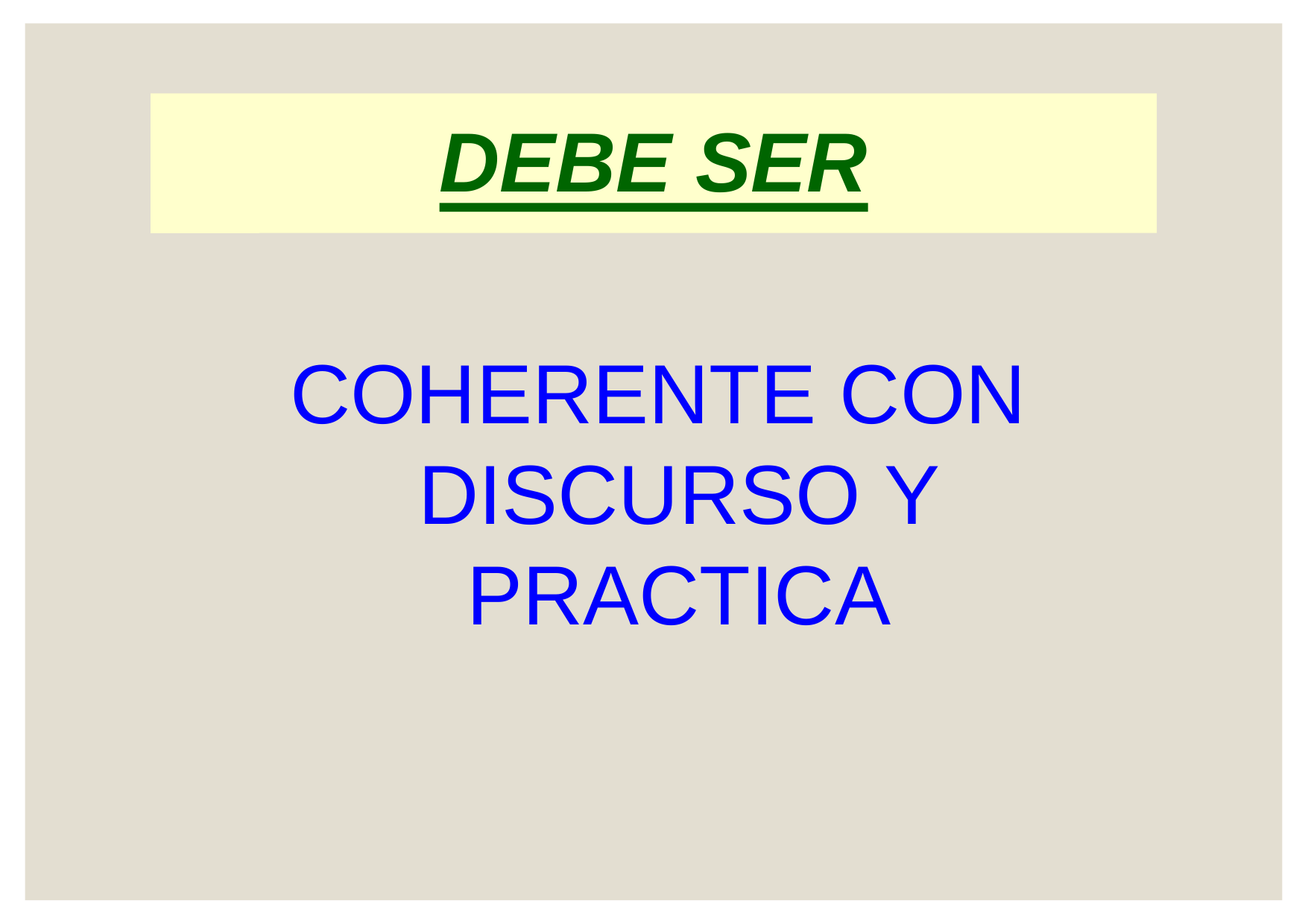

DEBE SER

COHERENTE
CON
DISCURSO
Y
PRACTICA